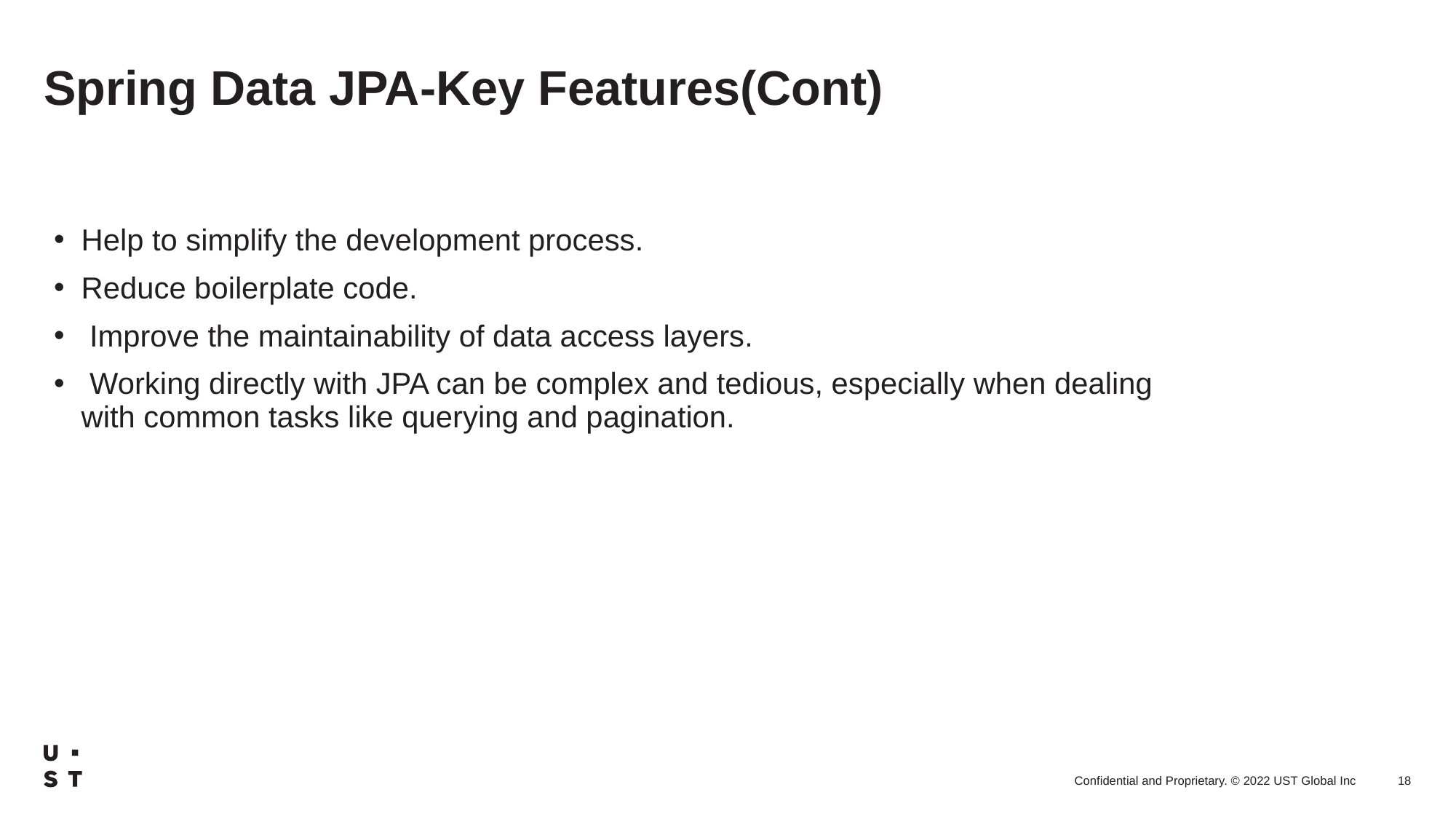

# Spring Data JPA-Key Features(Cont)
Help to simplify the development process.
Reduce boilerplate code.
 Improve the maintainability of data access layers.
 Working directly with JPA can be complex and tedious, especially when dealing with common tasks like querying and pagination.